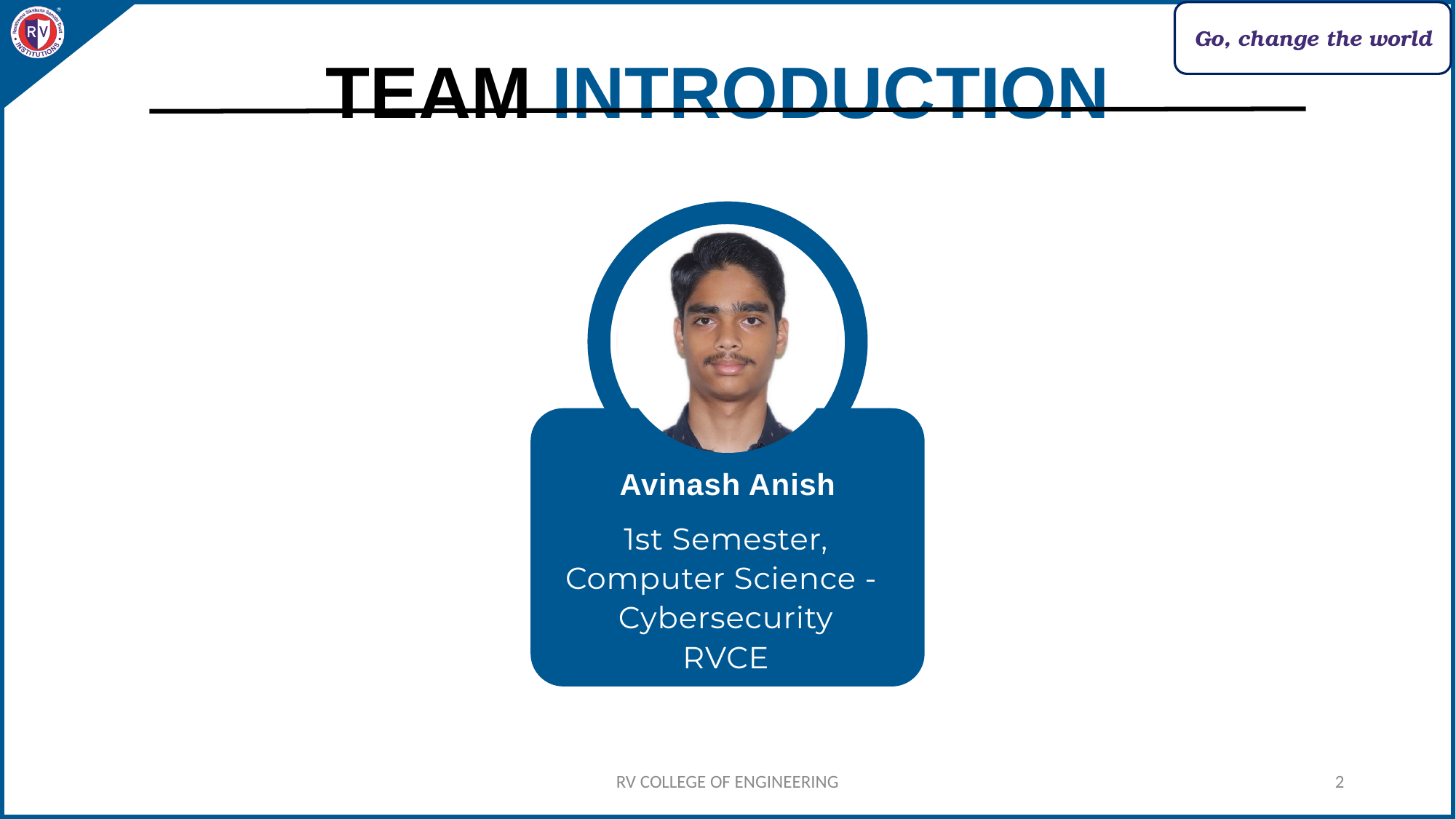

TEAM INTRODUCTION

Avinash Anish
1st Semester,
Computer Science -  Cybersecurity
RVCE

RV COLLEGE OF ENGINEERING
2